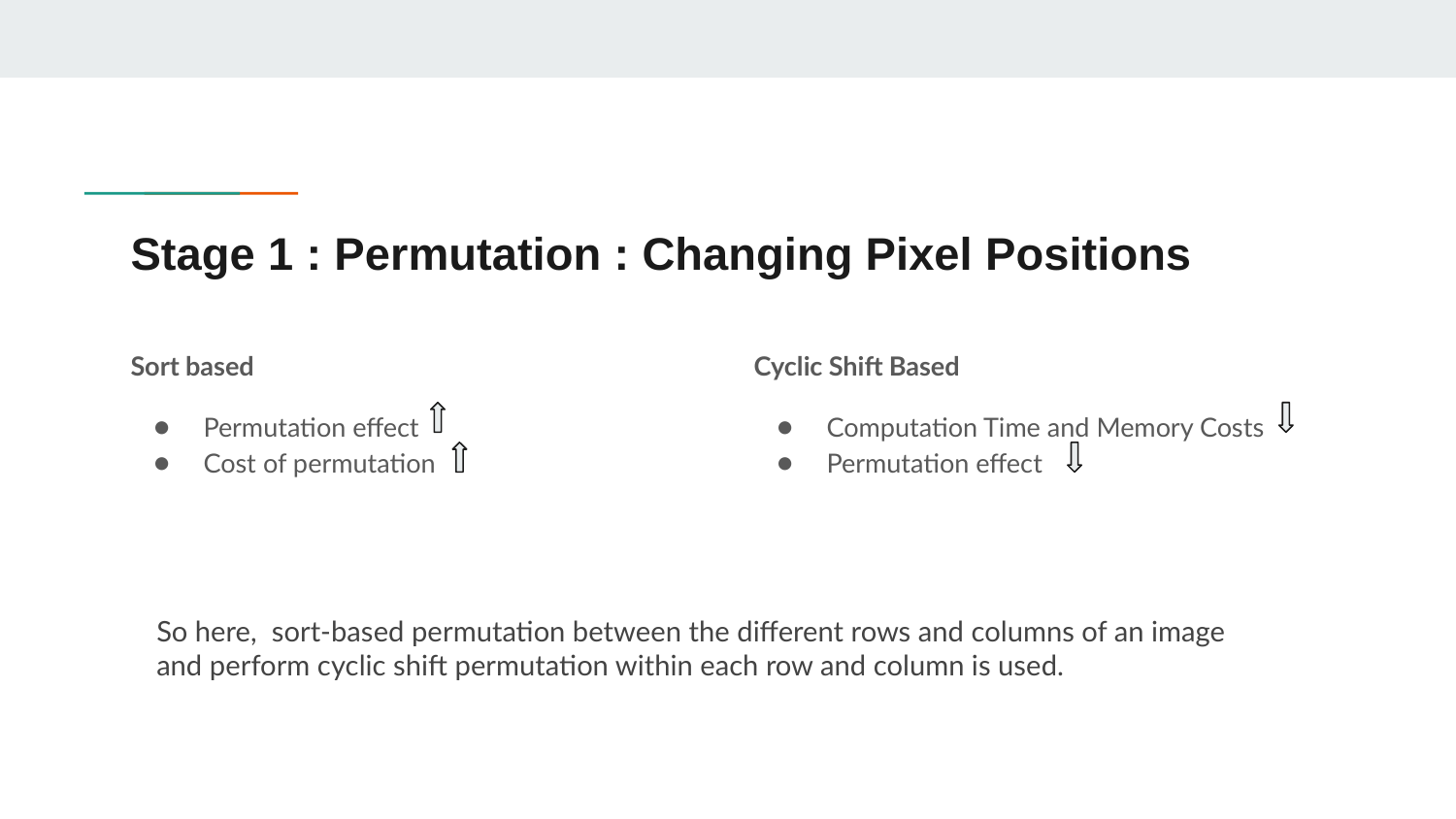

# Stage 1 : Permutation : Changing Pixel Positions
Sort based
Permutation effect
Cost of permutation

Cyclic Shift Based
Computation Time and Memory Costs
Permutation effect

So here,  sort-based permutation between the different rows and columns of an image
and perform cyclic shift permutation within each row and column is used.